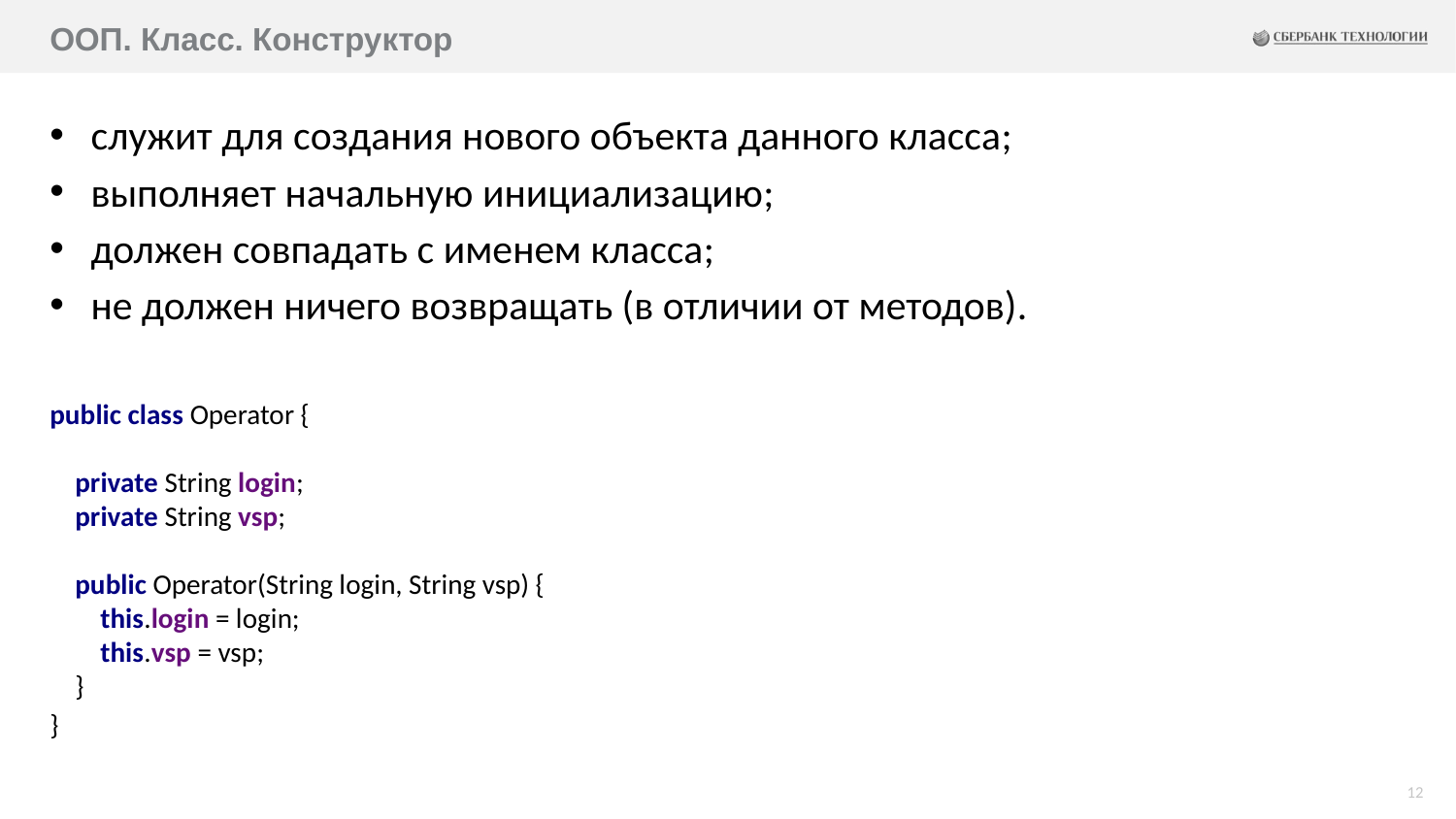

# ООП. Класс. Конструктор
cлужит для создания нового объекта данного класса;
выполняет начальную инициализацию;
должен совпадать с именем класса;
не должен ничего возвращать (в отличии от методов).

public class Operator {
    private String login;
    private String vsp;
    public Operator(String login, String vsp) {
        this.login = login;
        this.vsp = vsp;
    }
}

12